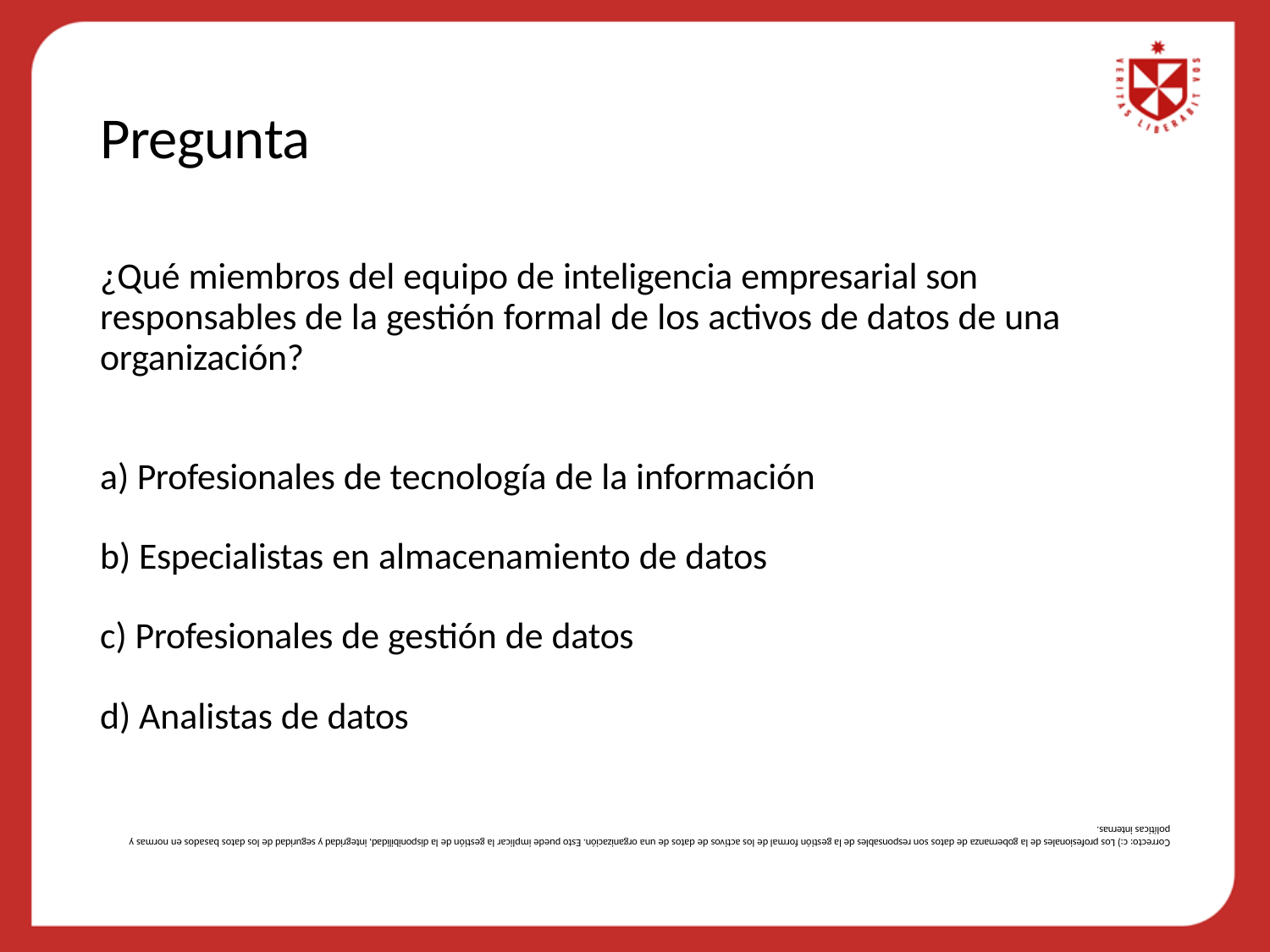

# Pregunta
¿Qué miembros del equipo de inteligencia empresarial son responsables de la gestión formal de los activos de datos de una organización?

Profesionales de tecnología de la información
Especialistas en almacenamiento de datos
Profesionales de gestión de datos
Analistas de datos
políticas internas.
Correcto: c:) Los profesionales de la gobernanza de datos son responsables de la gestión formal de los activos de datos de una organización. Esto puede implicar la gestión de la disponibilidad, integridad y seguridad de los datos basados en normas y